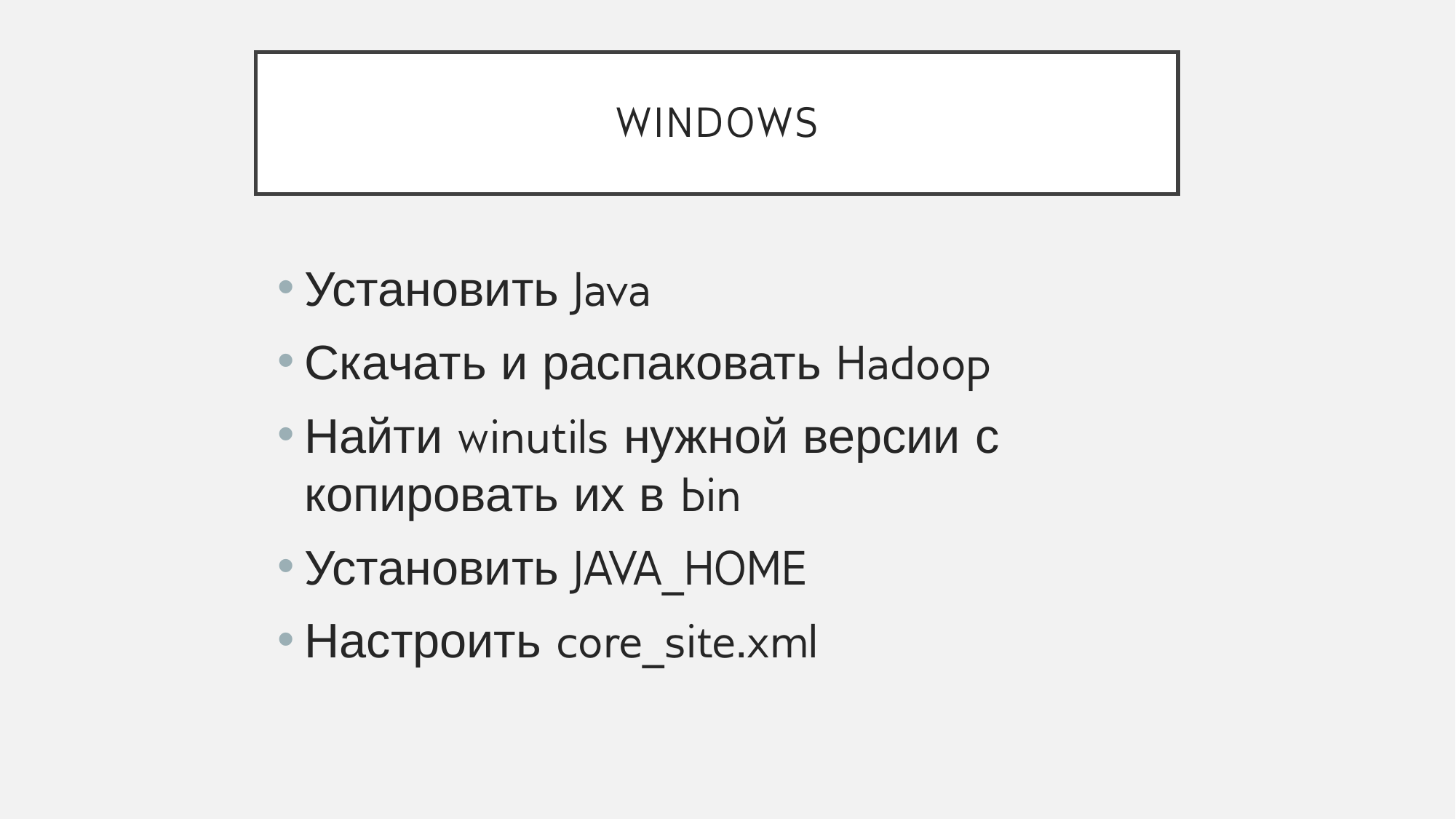

# Windows
Установить Java
Скачать и распаковать Hadoop
Найти winutils нужной версии с копировать их в bin
Установить JAVA_HOME
Настроить core_site.xml